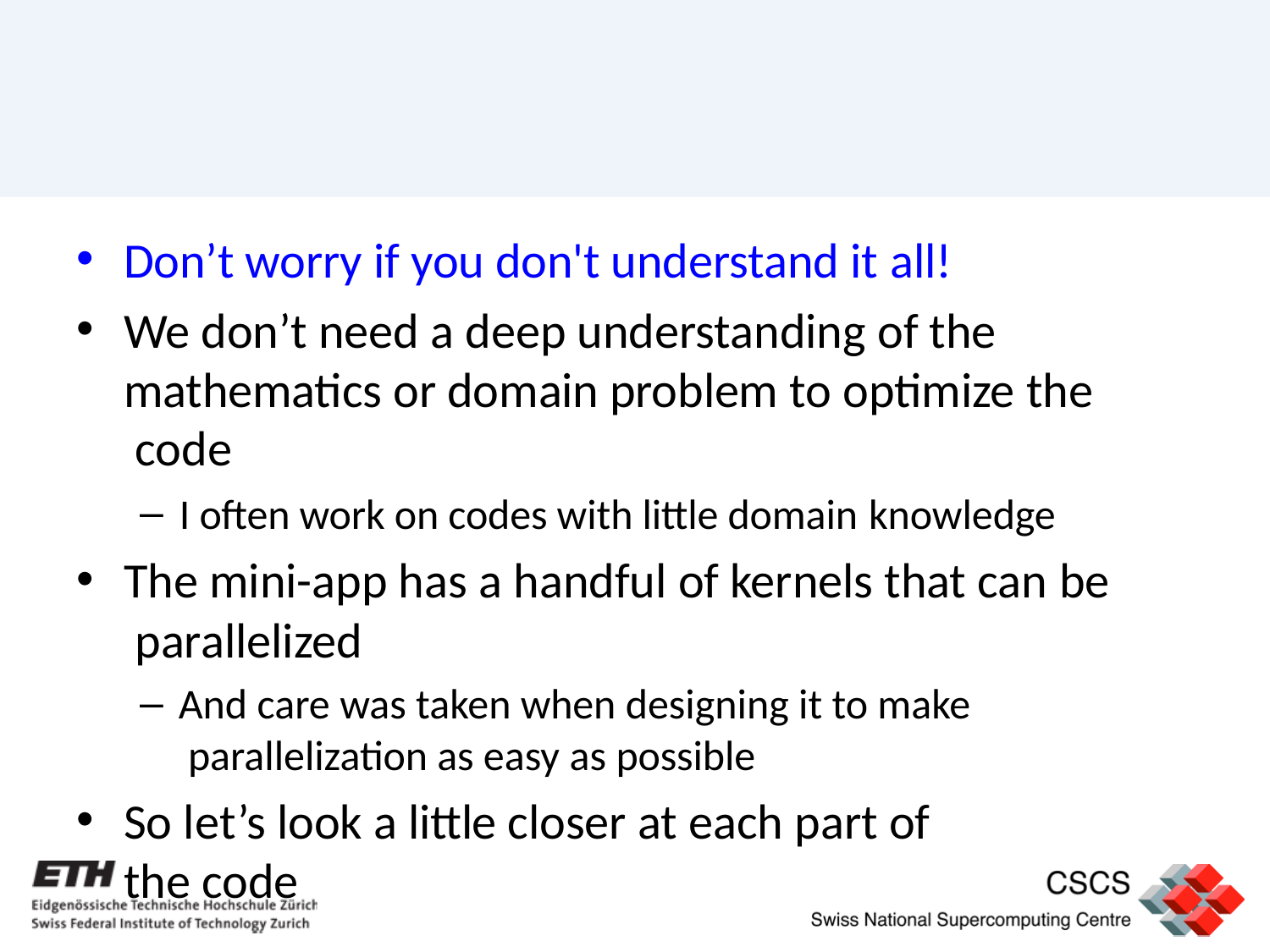

# Don’t worry if you don't understand it all!
We don’t need a deep understanding of the  mathematics or domain problem to optimize the  code
I often work on codes with little domain knowledge
The mini-app has a handful of kernels that can be  parallelized
And care was taken when designing it to make  parallelization as easy as possible
So let’s look a little closer at each part of the code